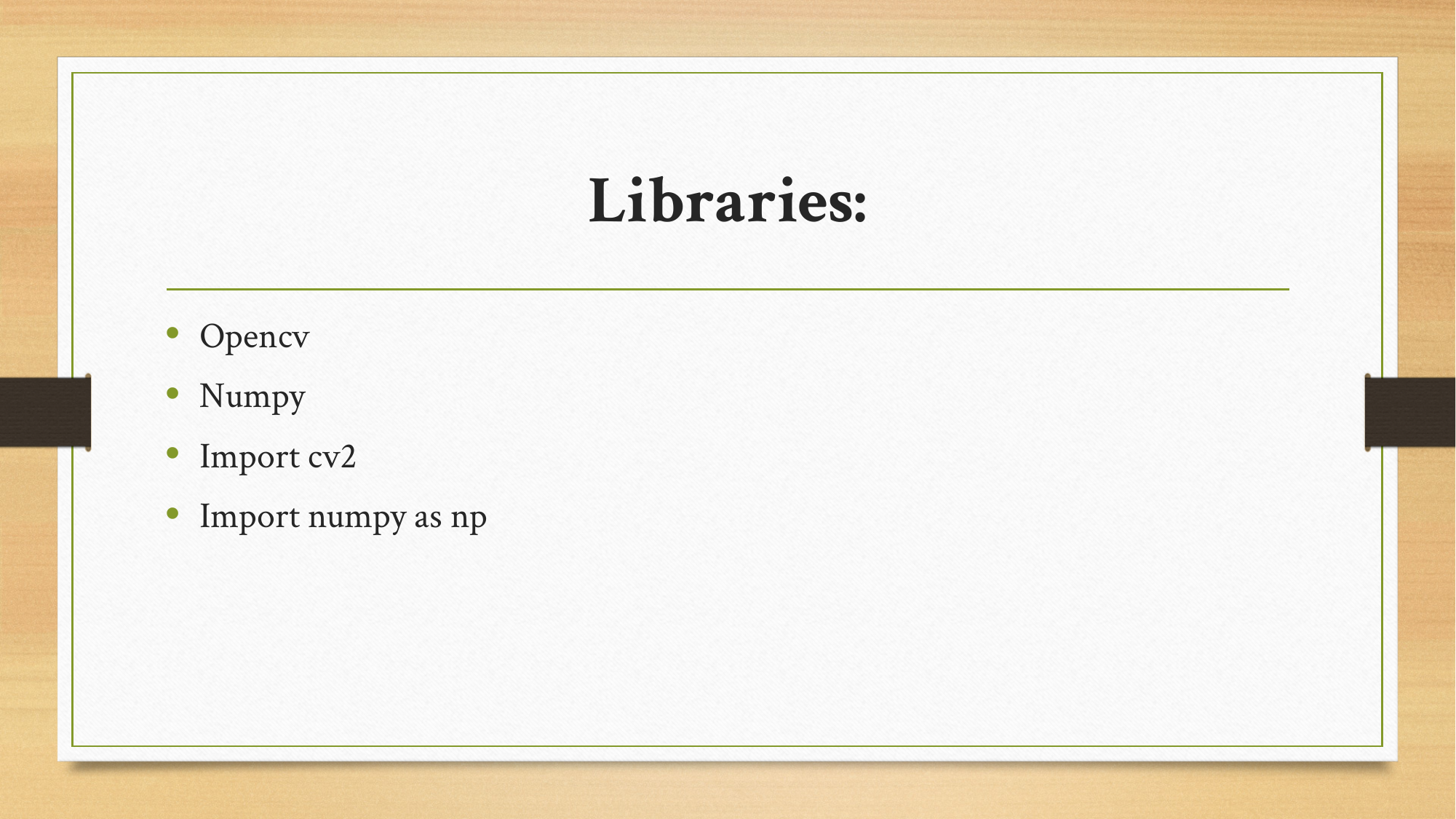

# Libraries:
Opencv
Numpy
Import cv2
Import numpy as np